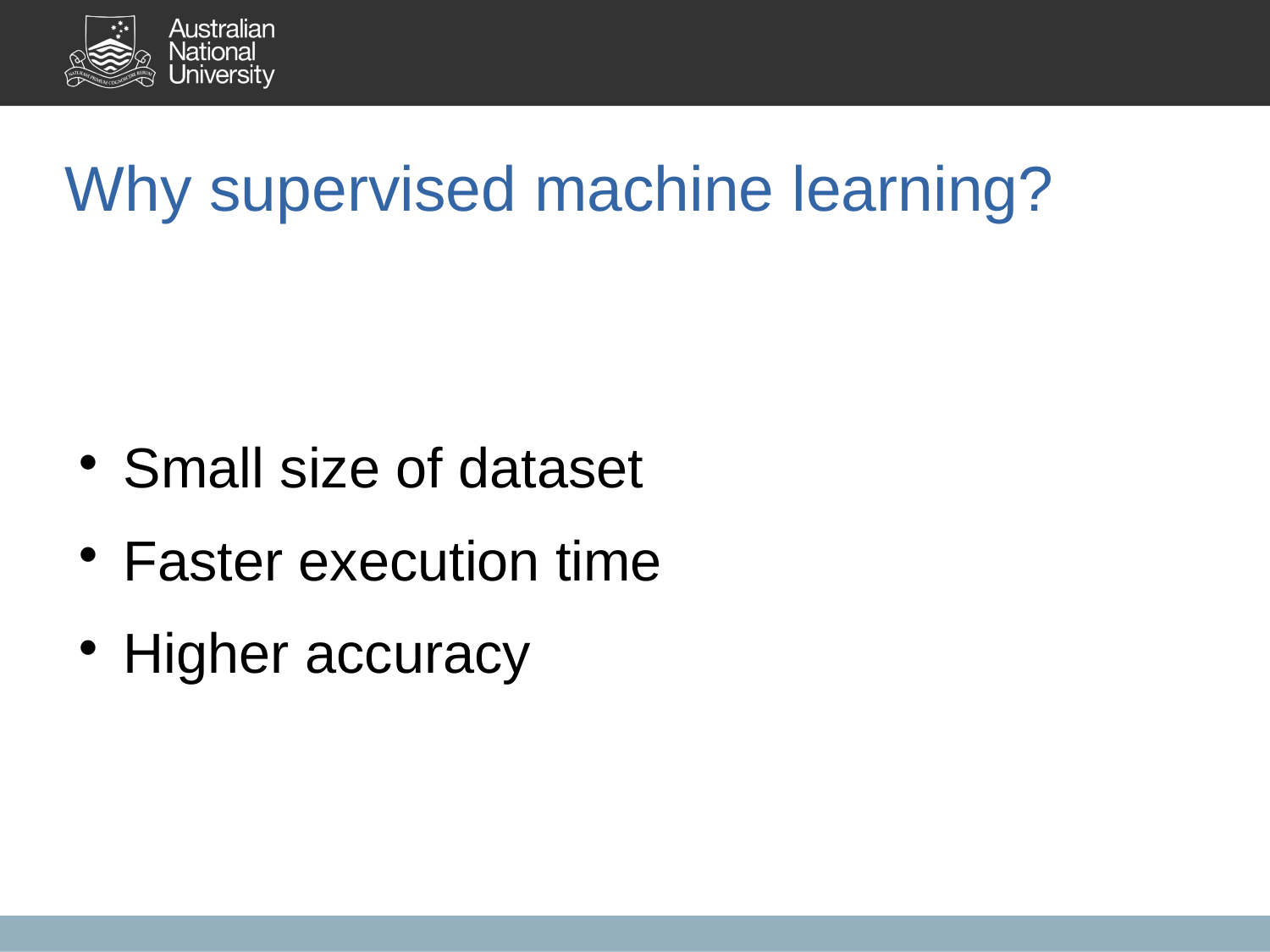

Why supervised machine learning?
Small size of dataset
Faster execution time
Higher accuracy